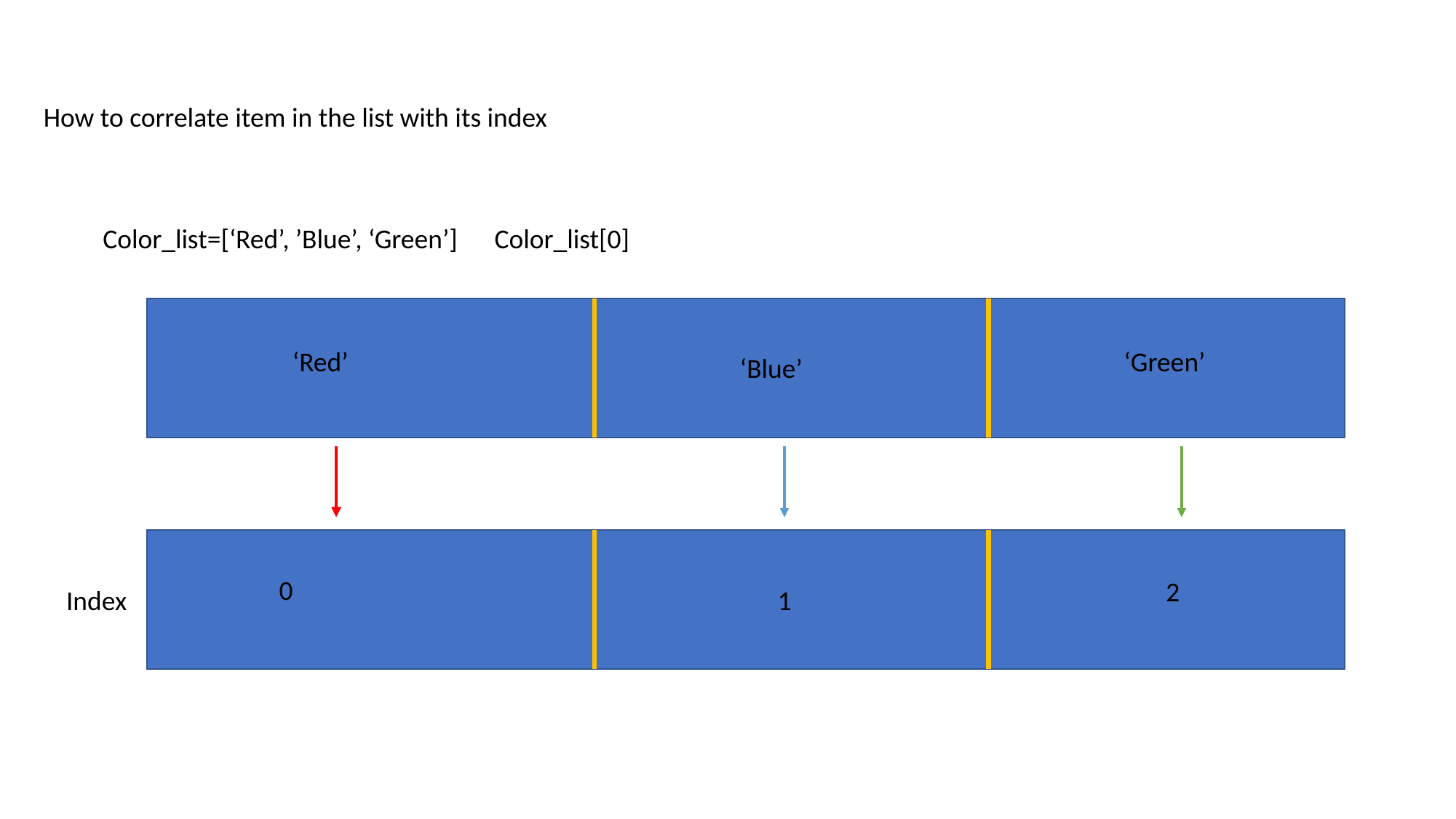

How to correlate item in the list with its index
Color_list=[‘Red’, ’Blue’, ‘Green’]      Color_list[0]

‘Red’
‘Green’
‘Blue’

0
2
Index
1